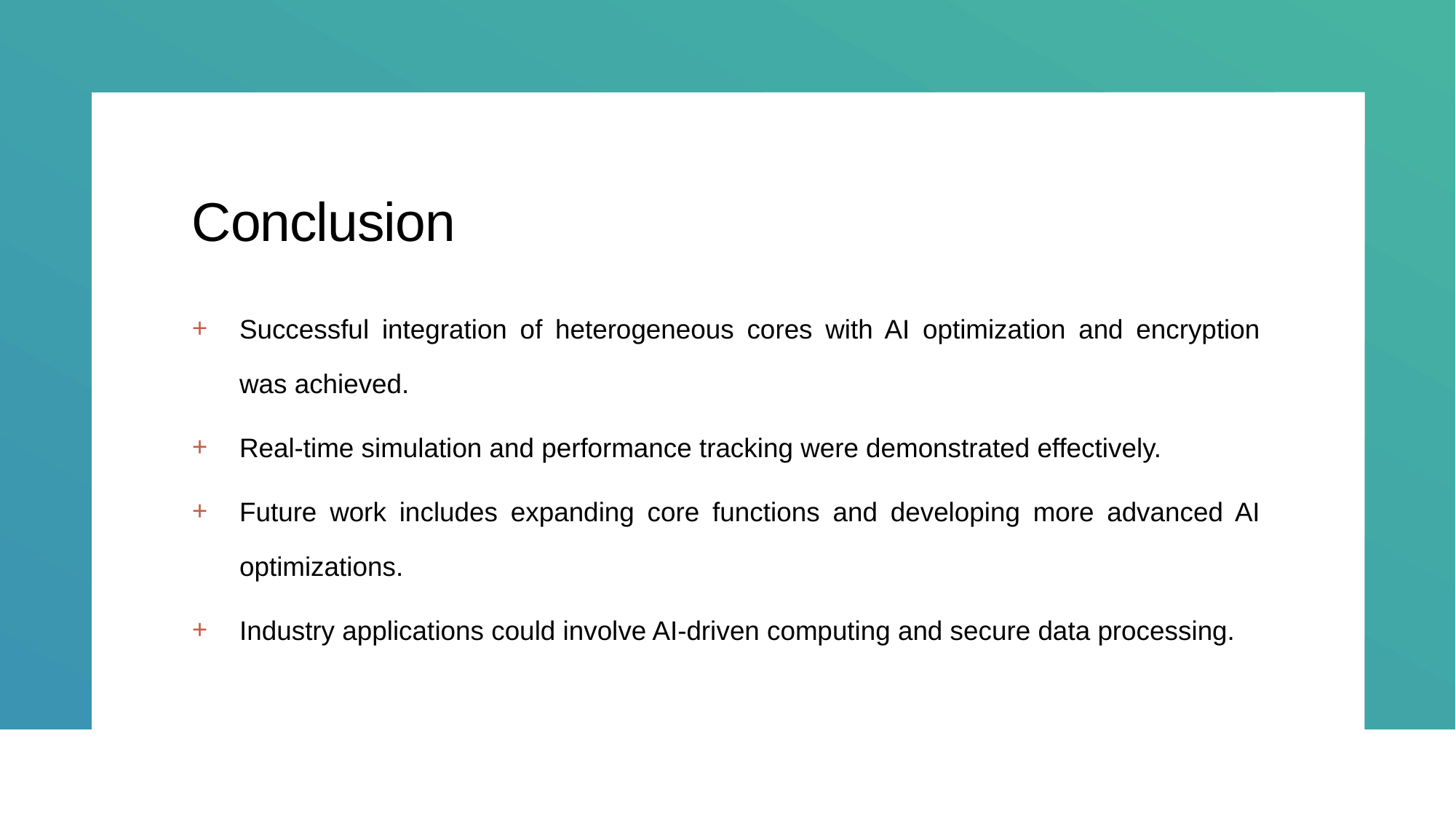

# Conclusion
Successful integration of heterogeneous cores with AI optimization and encryption was achieved.
Real-time simulation and performance tracking were demonstrated effectively.
Future work includes expanding core functions and developing more advanced AI optimizations.
Industry applications could involve AI-driven computing and secure data processing.